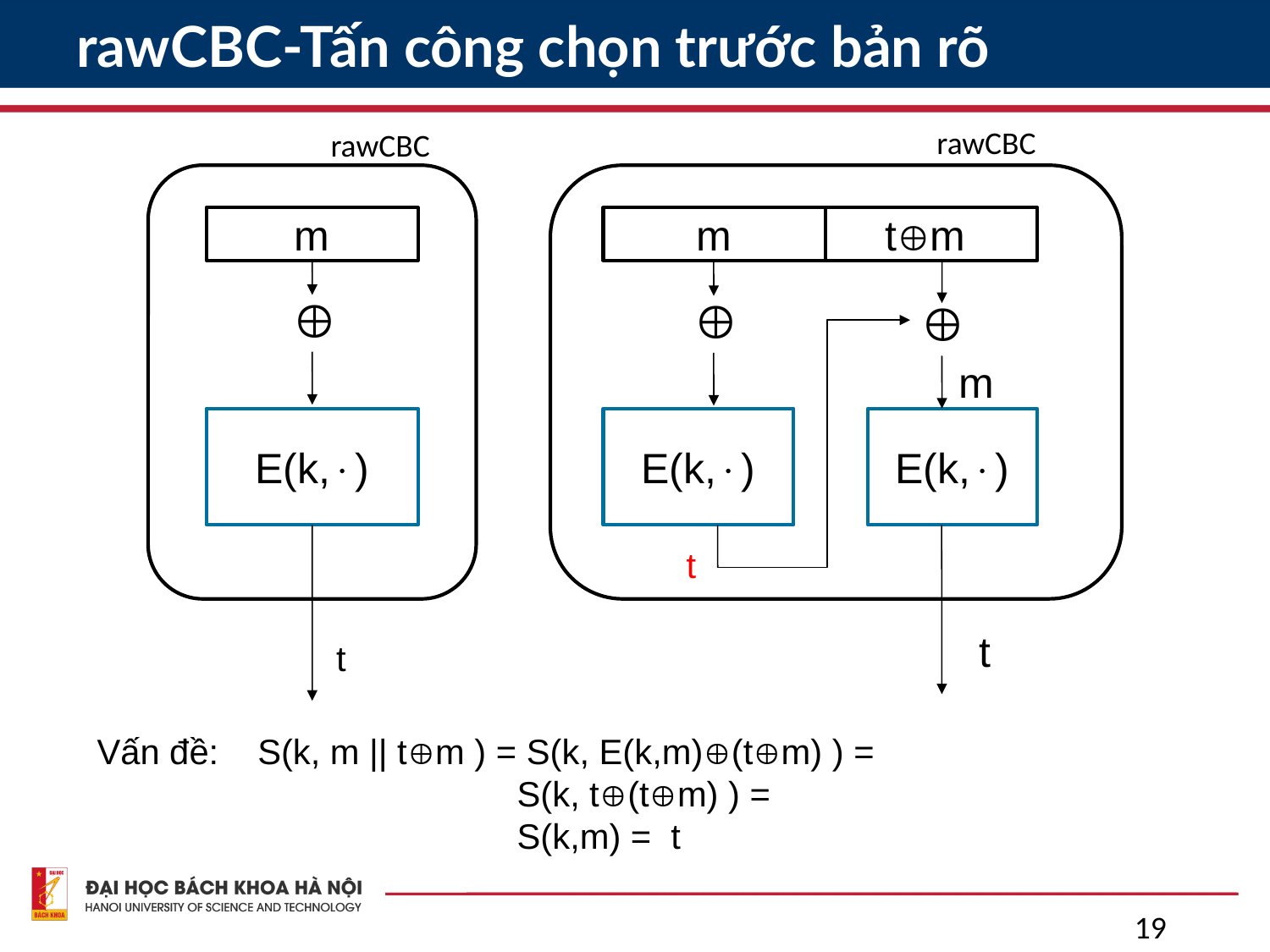

# rawCBC-Tấn công chọn trước bản rõ
rawCBC
rawCBC

m
t⊕m

⊕

m
E(k,⋅)
E(k,⋅)

t

⊕

m

⊕

E(k,⋅)

t
t
Vấn đề:    S(k, m || t⊕m ) = S(k, E(k,m)⊕(t⊕m) ) =
			    S(k, t⊕(t⊕m) ) =
			    S(k,m) =  t
19